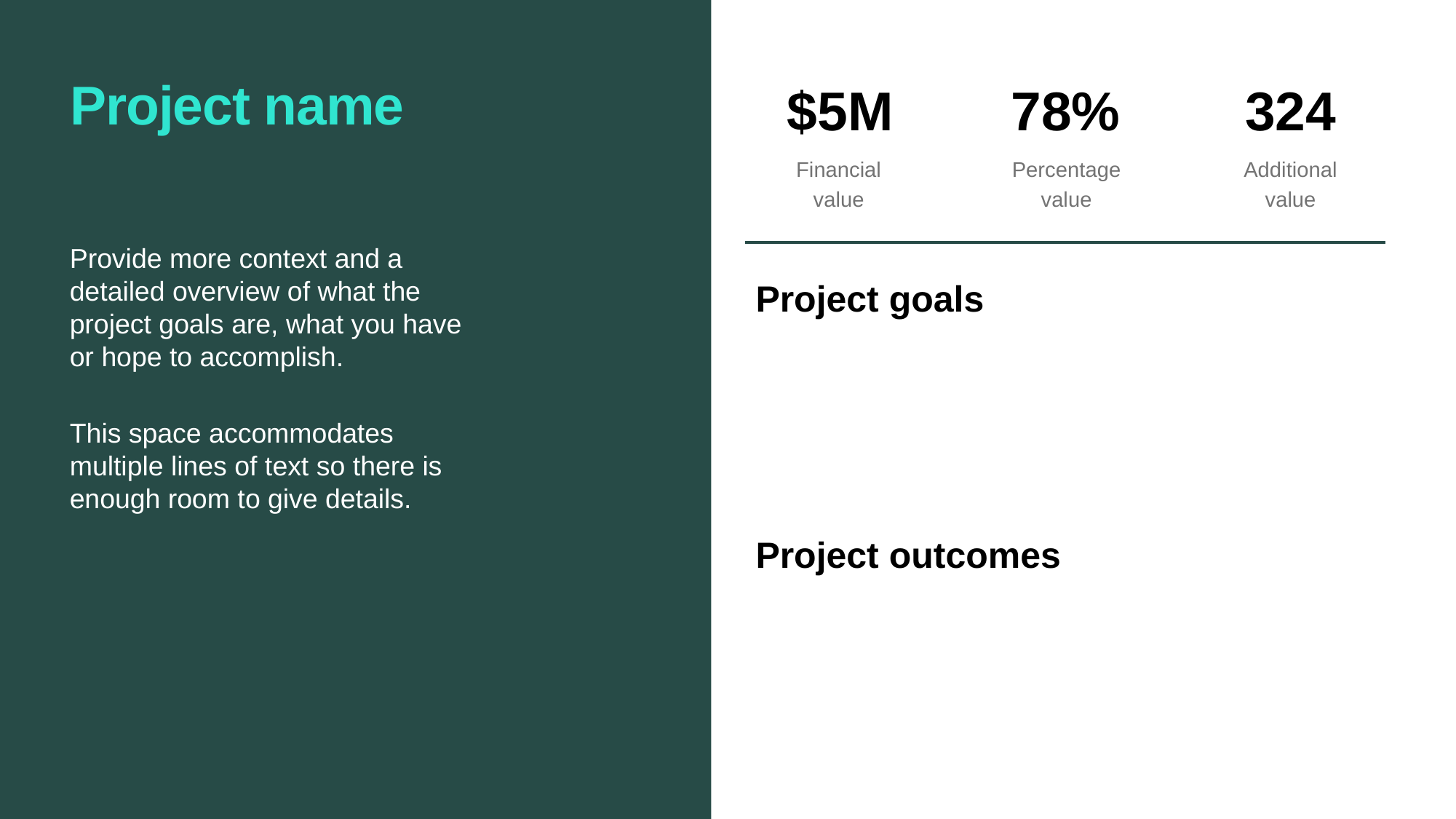

# Project name
$5M
78%
324
Financial
value
Percentage
value
Additional
value
Provide more context and a detailed overview of what the project goals are, what you have or hope to accomplish.

This space accommodates multiple lines of text so there is enough room to give details.
Project goals

Project outcomes